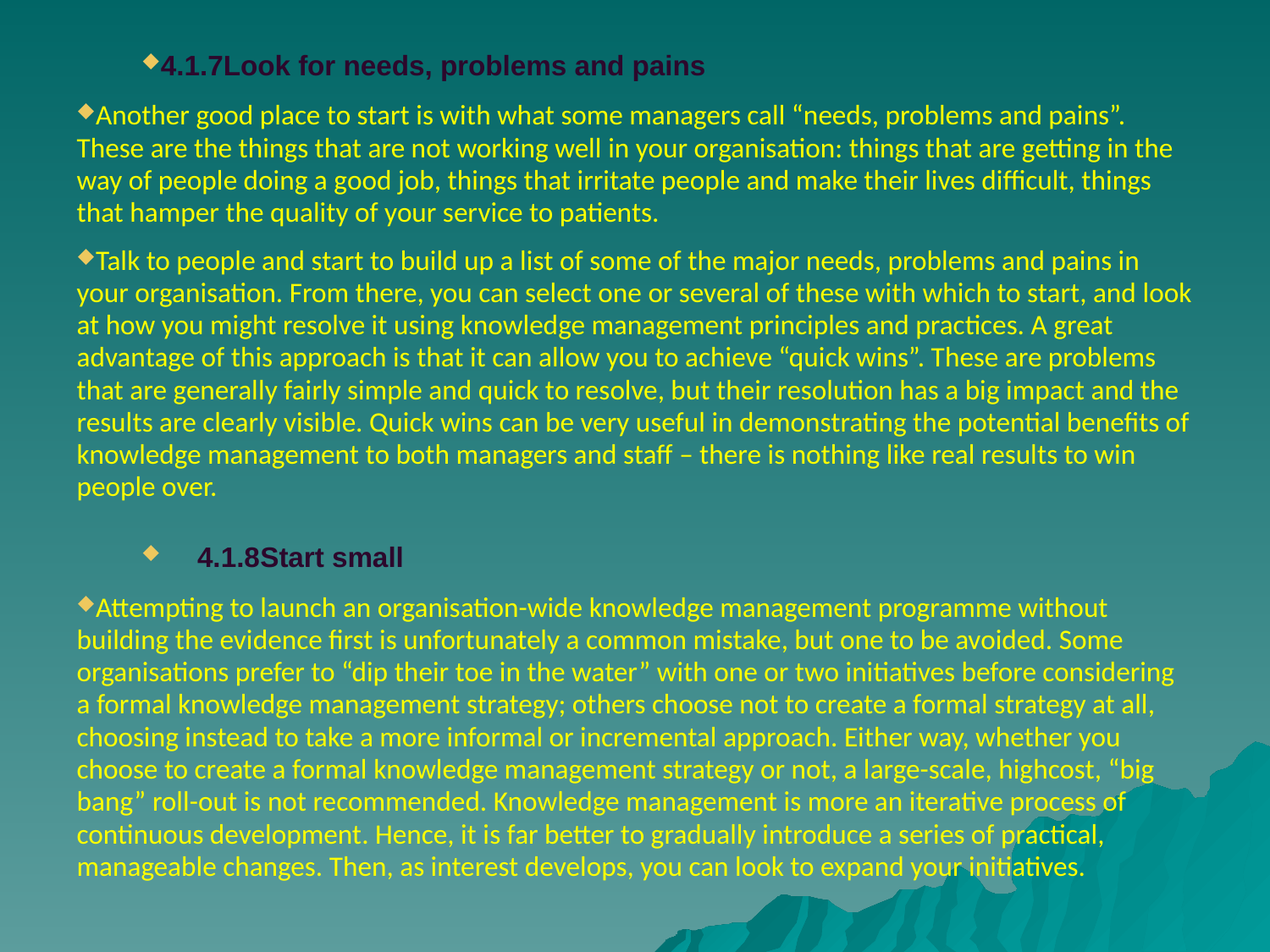

# 4.1.7	Look for needs, problems and pains
Another good place to start is with what some managers call “needs, problems and pains”. These are the things that are not working well in your organisation: things that are getting in the way of people doing a good job, things that irritate people and make their lives difficult, things that hamper the quality of your service to patients.
Talk to people and start to build up a list of some of the major needs, problems and pains in your organisation. From there, you can select one or several of these with which to start, and look at how you might resolve it using knowledge management principles and practices. A great advantage of this approach is that it can allow you to achieve “quick wins”. These are problems that are generally fairly simple and quick to resolve, but their resolution has a big impact and the results are clearly visible. Quick wins can be very useful in demonstrating the potential benefits of knowledge management to both managers and staff – there is nothing like real results to win people over.
	4.1.8	Start small
Attempting to launch an organisation-wide knowledge management programme without building the evidence first is unfortunately a common mistake, but one to be avoided. Some organisations prefer to “dip their toe in the water” with one or two initiatives before considering a formal knowledge management strategy; others choose not to create a formal strategy at all, choosing instead to take a more informal or incremental approach. Either way, whether you choose to create a formal knowledge management strategy or not, a large-scale, highcost, “big bang” roll-out is not recommended. Knowledge management is more an iterative process of continuous development. Hence, it is far better to gradually introduce a series of practical, manageable changes. Then, as interest develops, you can look to expand your initiatives.